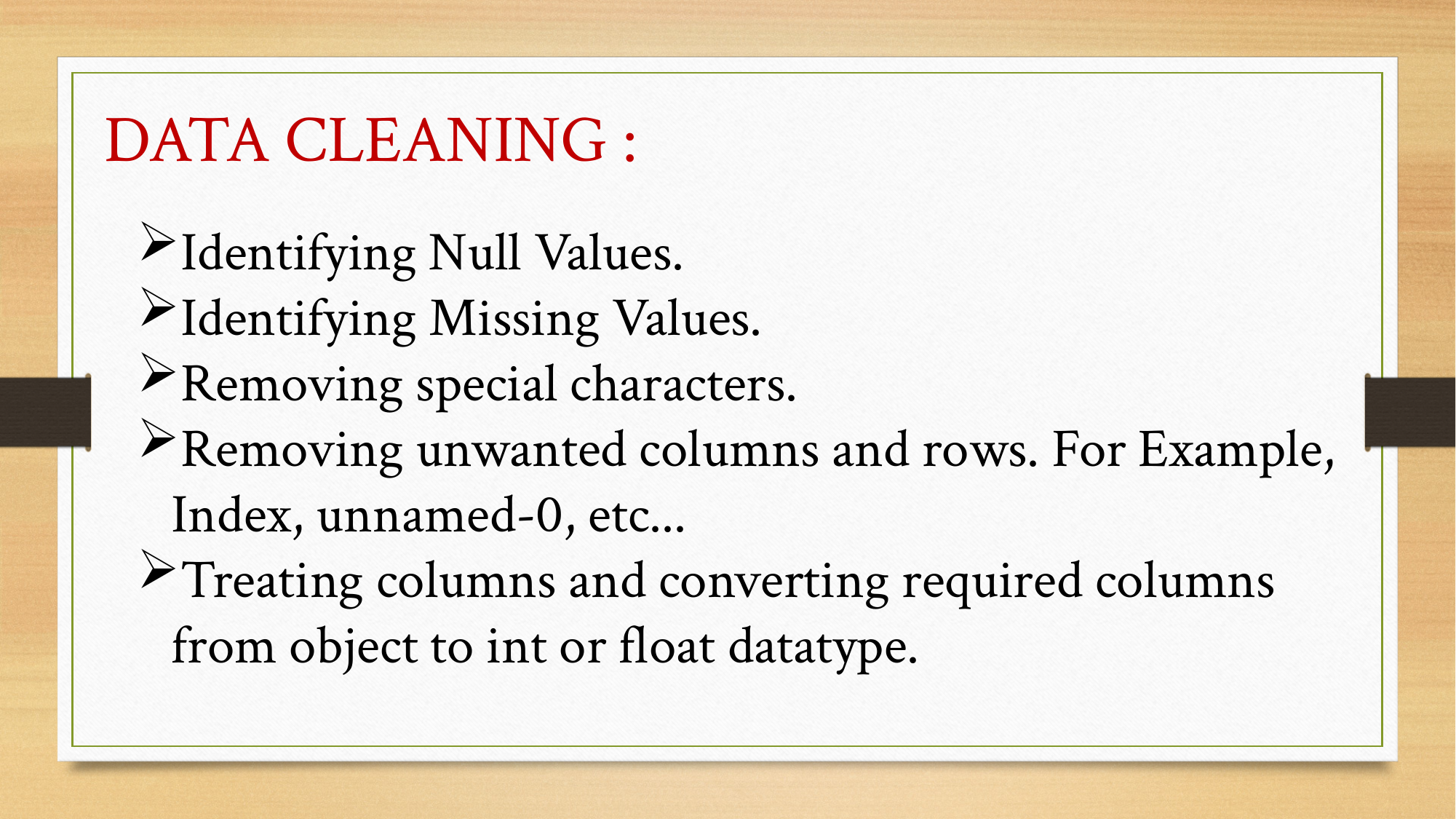

DATA CLEANING :
Identifying Null Values.
Identifying Missing Values.
Removing special characters.
Removing unwanted columns and rows. For Example, Index, unnamed-0, etc...
Treating columns and converting required columns from object to int or float datatype.